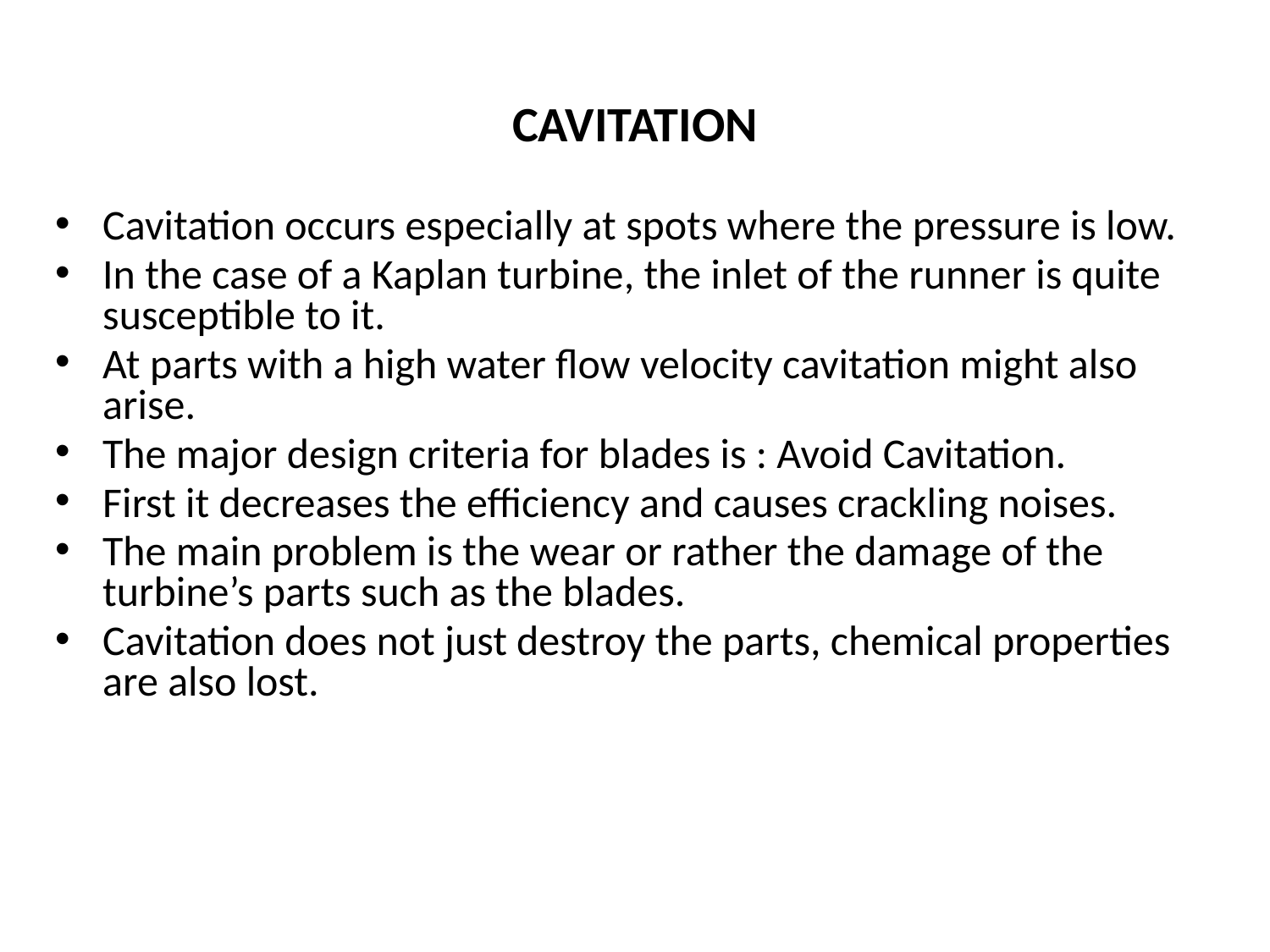

# CAVITATION
Cavitation occurs especially at spots where the pressure is low.
In the case of a Kaplan turbine, the inlet of the runner is quite susceptible to it.
At parts with a high water flow velocity cavitation might also arise.
The major design criteria for blades is : Avoid Cavitation.
First it decreases the efficiency and causes crackling noises.
The main problem is the wear or rather the damage of the turbine’s parts such as the blades.
Cavitation does not just destroy the parts, chemical properties are also lost.